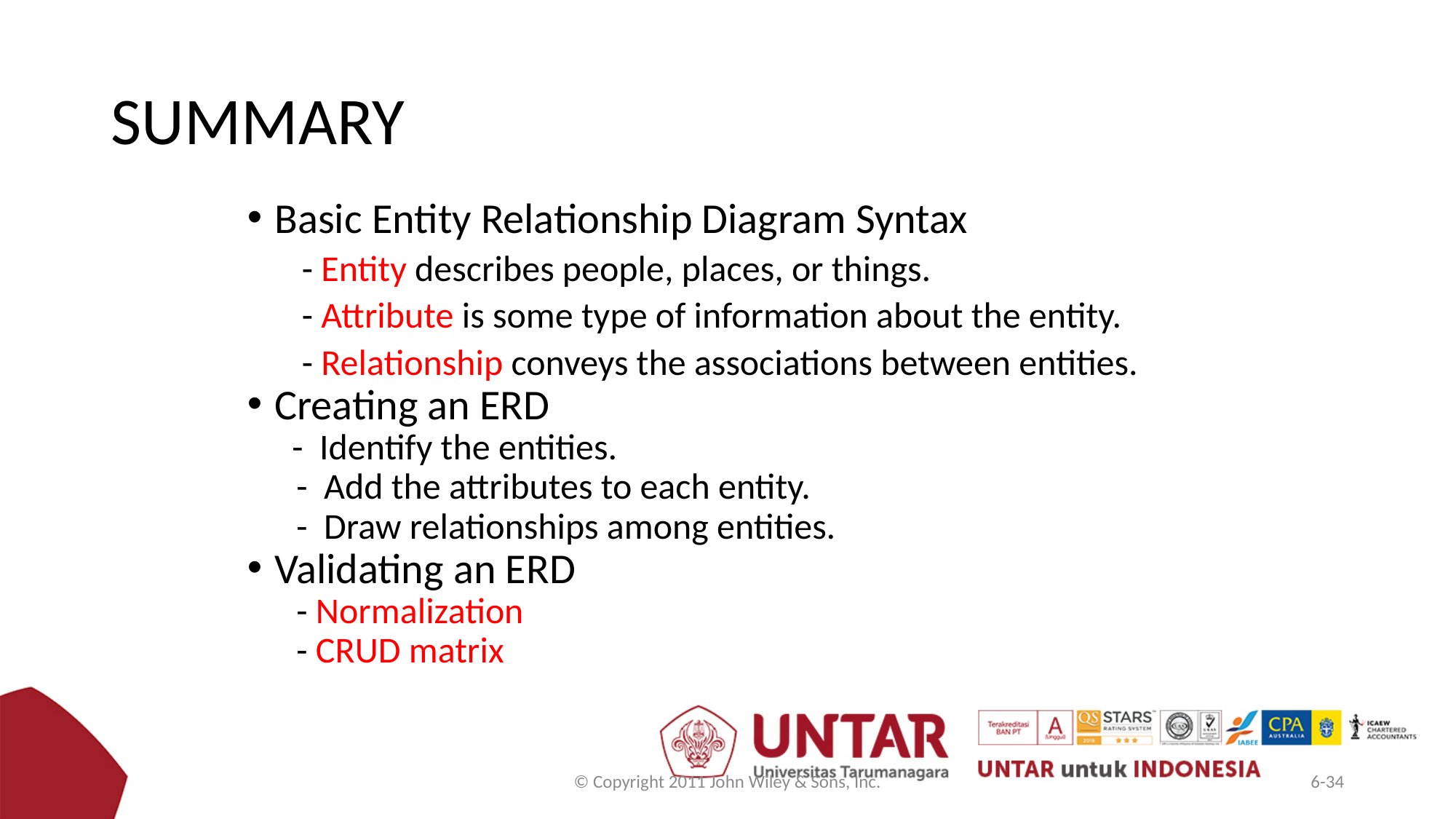

# SUMMARY
Basic Entity Relationship Diagram Syntax
- Entity describes people, places, or things.
- Attribute is some type of information about the entity.
- Relationship conveys the associations between entities.
Creating an ERD
      -  Identify the entities.
      -  Add the attributes to each entity.
      -  Draw relationships among entities.
Validating an ERD
      - Normalization
      - CRUD matrix
© Copyright 2011 John Wiley & Sons, Inc.
6-34